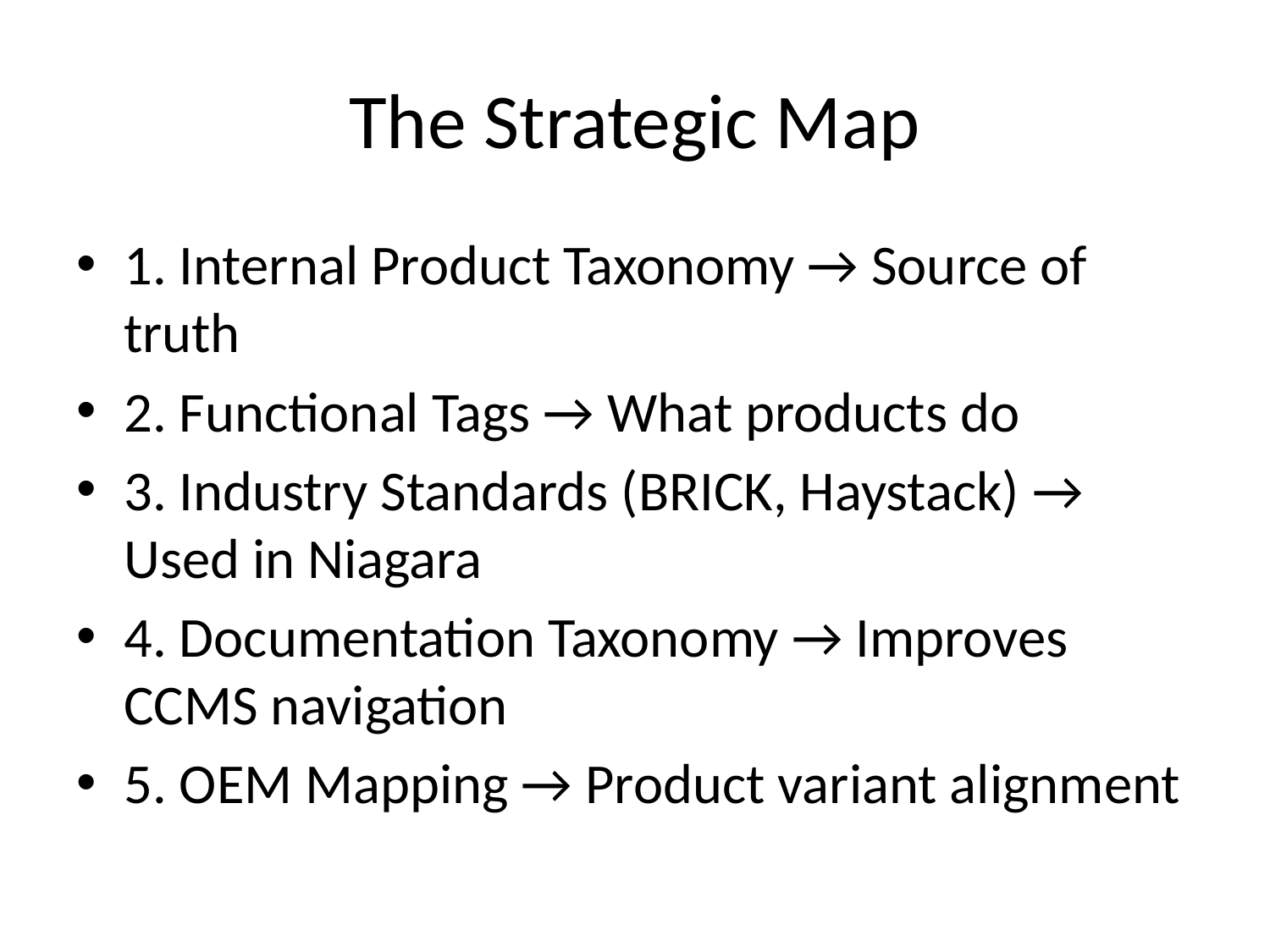

# The Strategic Map
1. Internal Product Taxonomy → Source of truth
2. Functional Tags → What products do
3. Industry Standards (BRICK, Haystack) → Used in Niagara
4. Documentation Taxonomy → Improves CCMS navigation
5. OEM Mapping → Product variant alignment